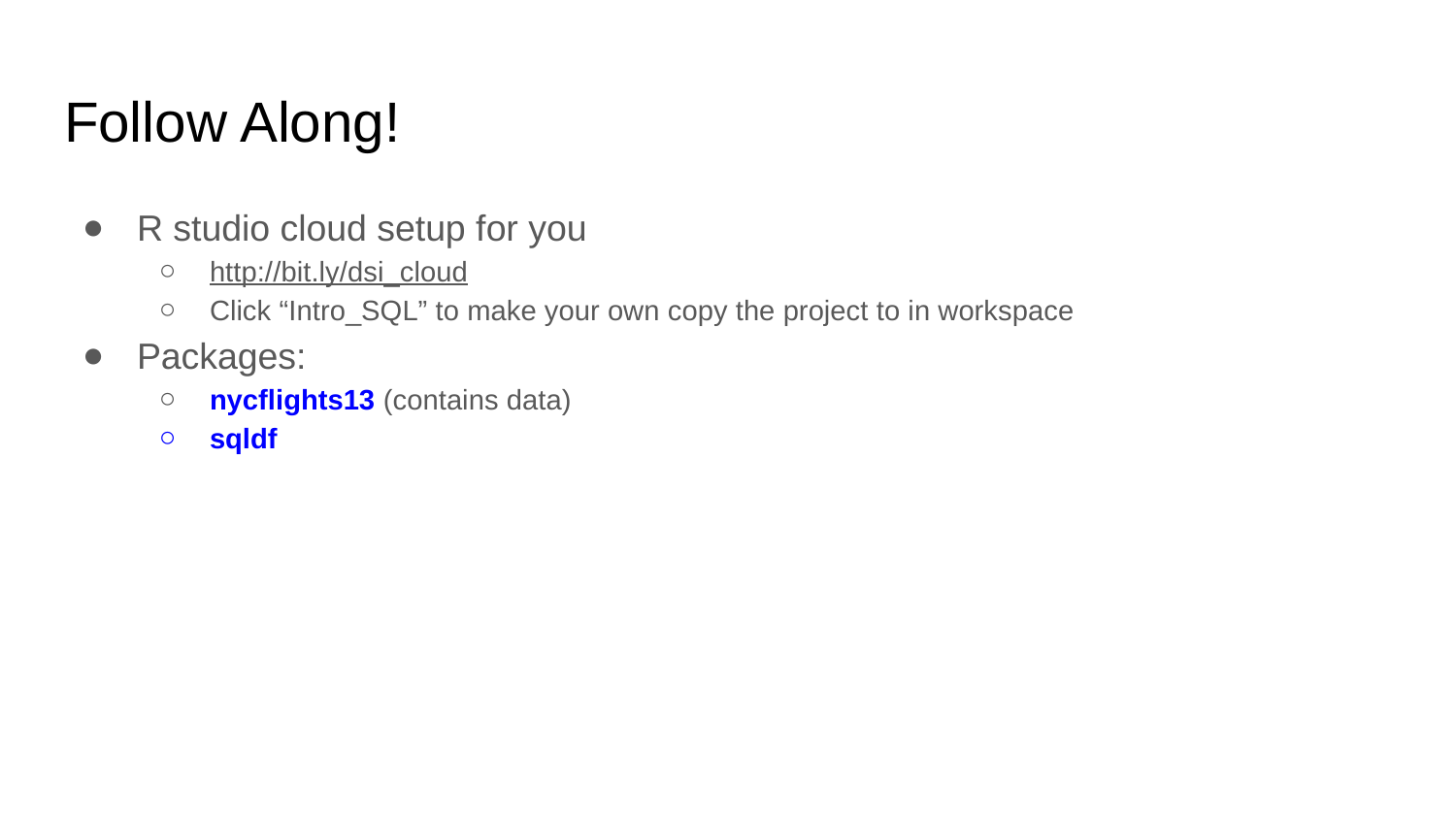

# Follow Along!
R studio cloud setup for you
http://bit.ly/dsi_cloud
Click “Intro_SQL” to make your own copy the project to in workspace
Packages:
nycflights13 (contains data)
sqldf